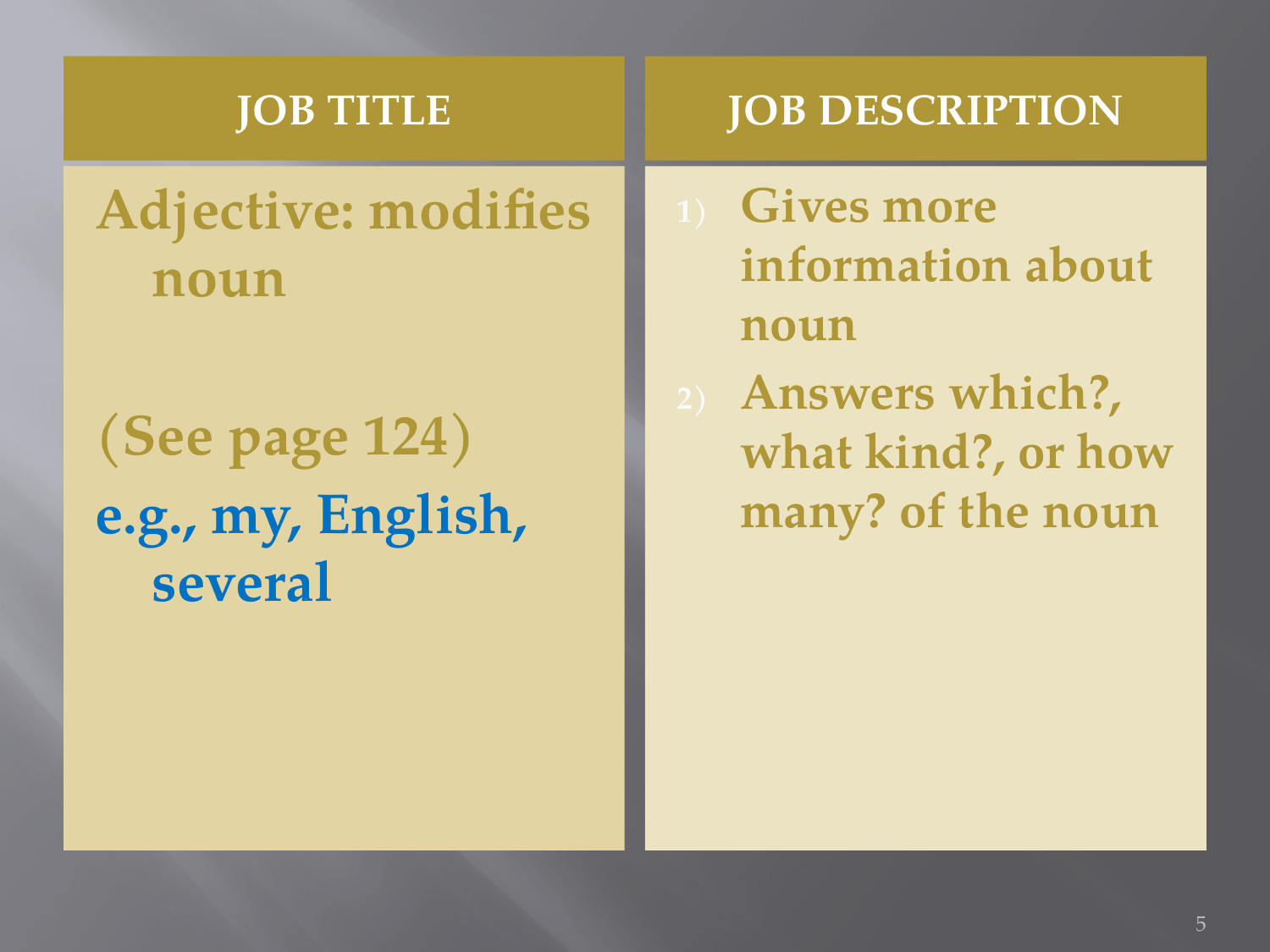

Job Title
Job description
Adjective: modifies noun

(See page 124)
e.g., my, English, several
Gives more information about noun
Answers which?, what kind?, or how many? of the noun
5